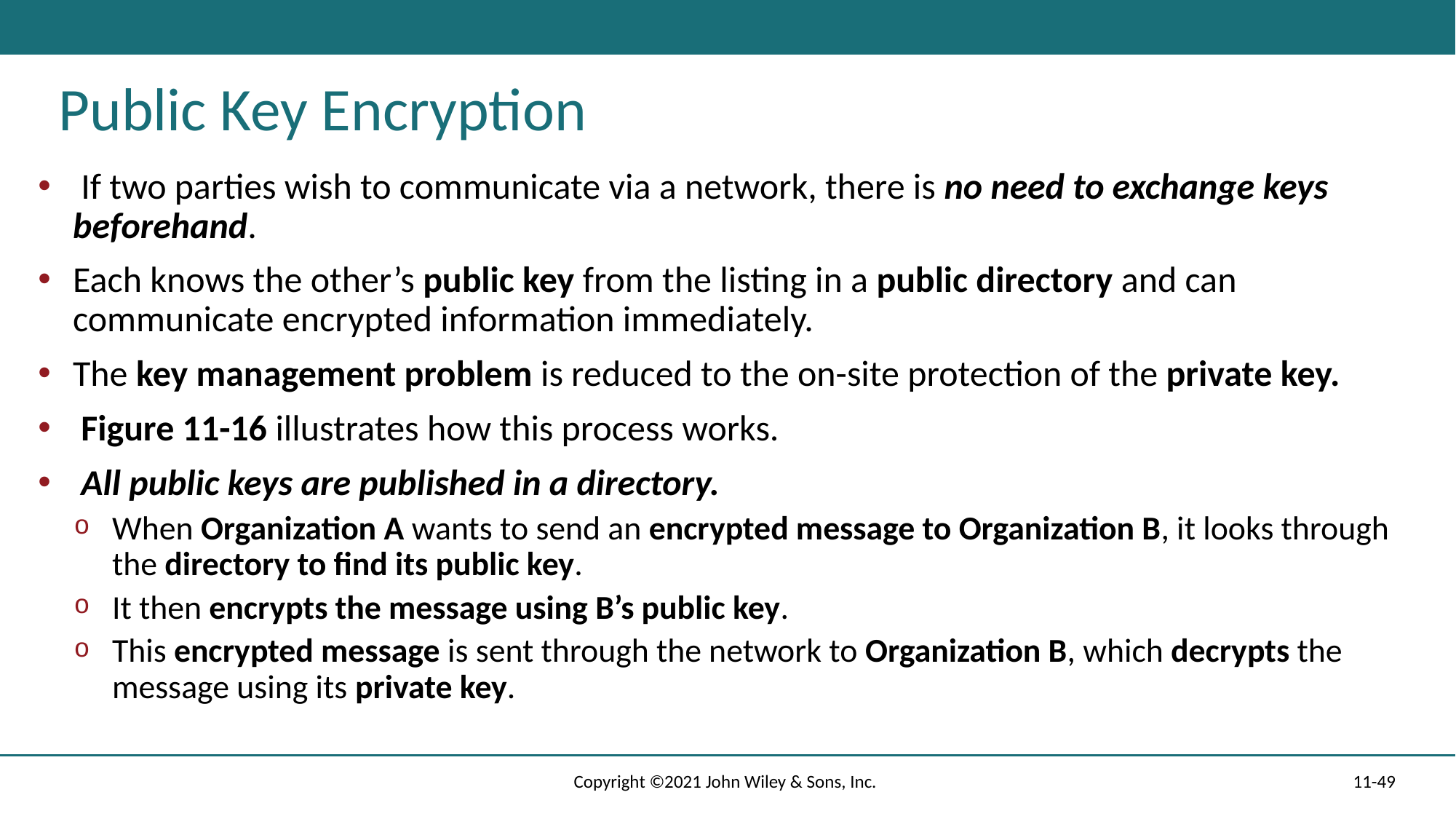

# Public Key Encryption
 If two parties wish to communicate via a network, there is no need to exchange keys beforehand.
Each knows the other’s public key from the listing in a public directory and can communicate encrypted information immediately.
The key management problem is reduced to the on-site protection of the private key.
 Figure 11-16 illustrates how this process works.
 All public keys are published in a directory.
When Organization A wants to send an encrypted message to Organization B, it looks through the directory to find its public key.
It then encrypts the message using B’s public key.
This encrypted message is sent through the network to Organization B, which decrypts the message using its private key.
Copyright ©2021 John Wiley & Sons, Inc.
11-49